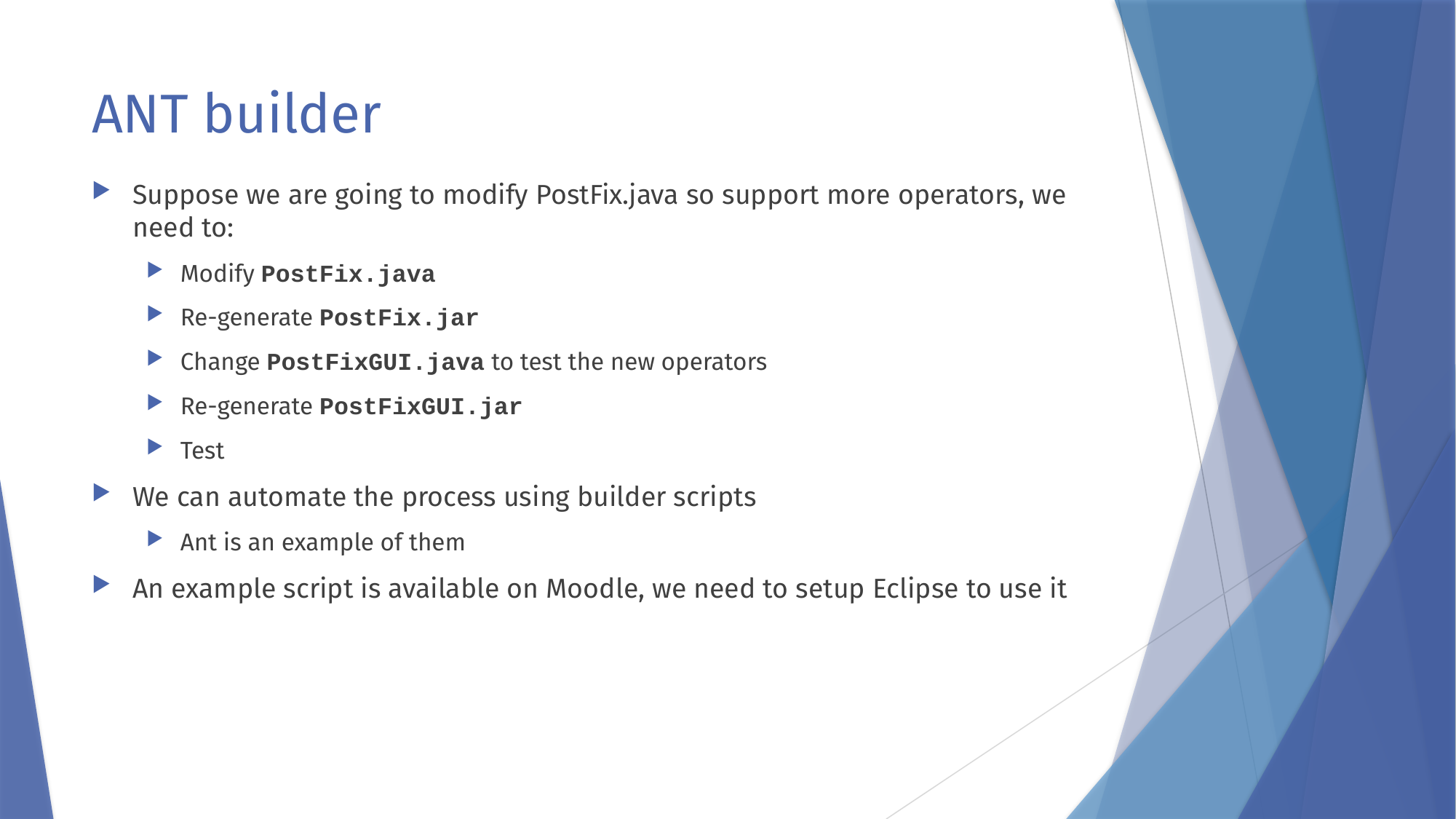

# ANT builder
Suppose we are going to modify PostFix.java so support more operators, we need to:
Modify PostFix.java
Re-generate PostFix.jar
Change PostFixGUI.java to test the new operators
Re-generate PostFixGUI.jar
Test
We can automate the process using builder scripts
Ant is an example of them
An example script is available on Moodle, we need to setup Eclipse to use it